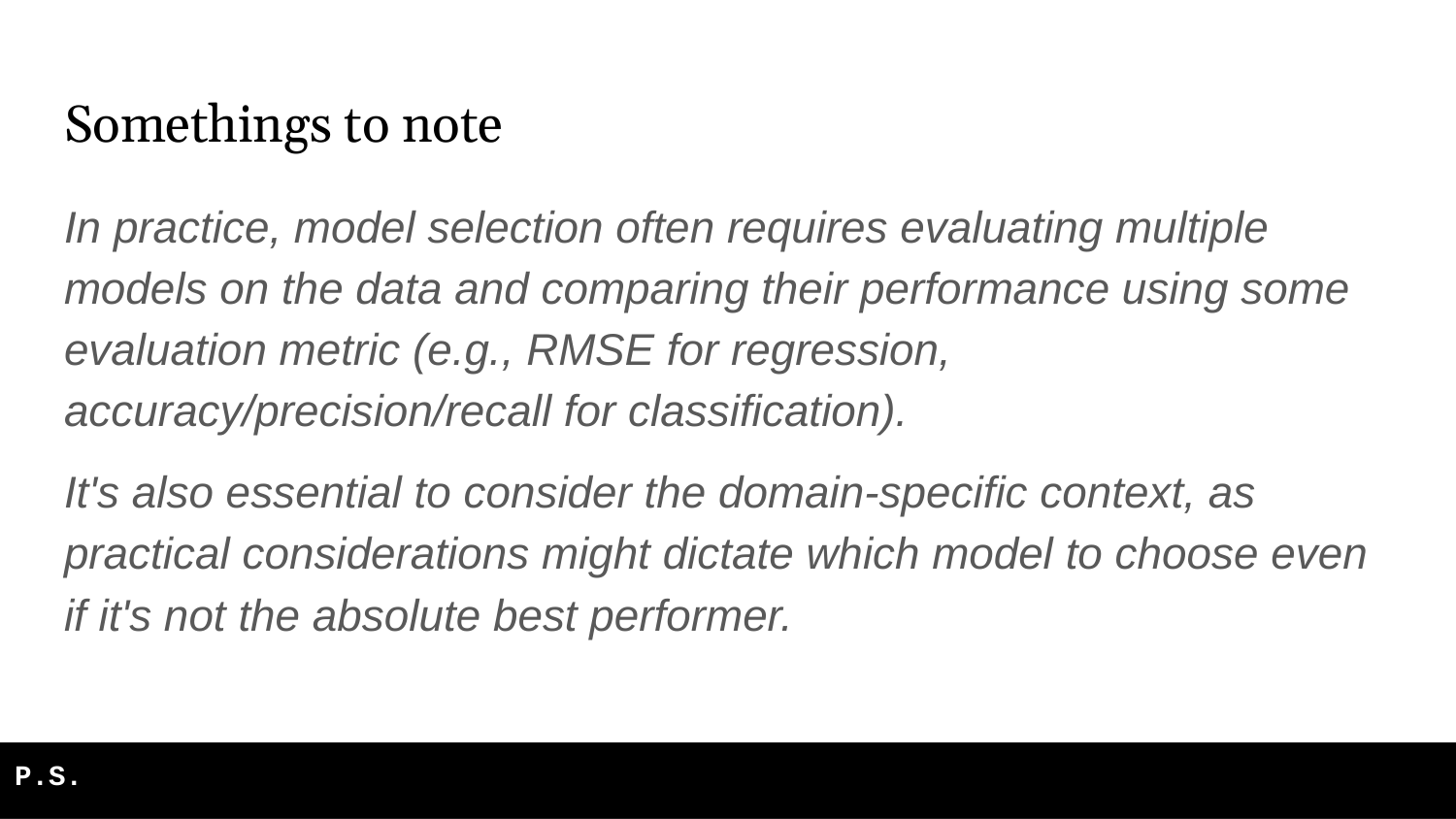

# Somethings to note
In practice, model selection often requires evaluating multiple models on the data and comparing their performance using some evaluation metric (e.g., RMSE for regression, accuracy/precision/recall for classification).
It's also essential to consider the domain-specific context, as practical considerations might dictate which model to choose even if it's not the absolute best performer.
55
4.2. Statistical Machine Learning.
P.S.